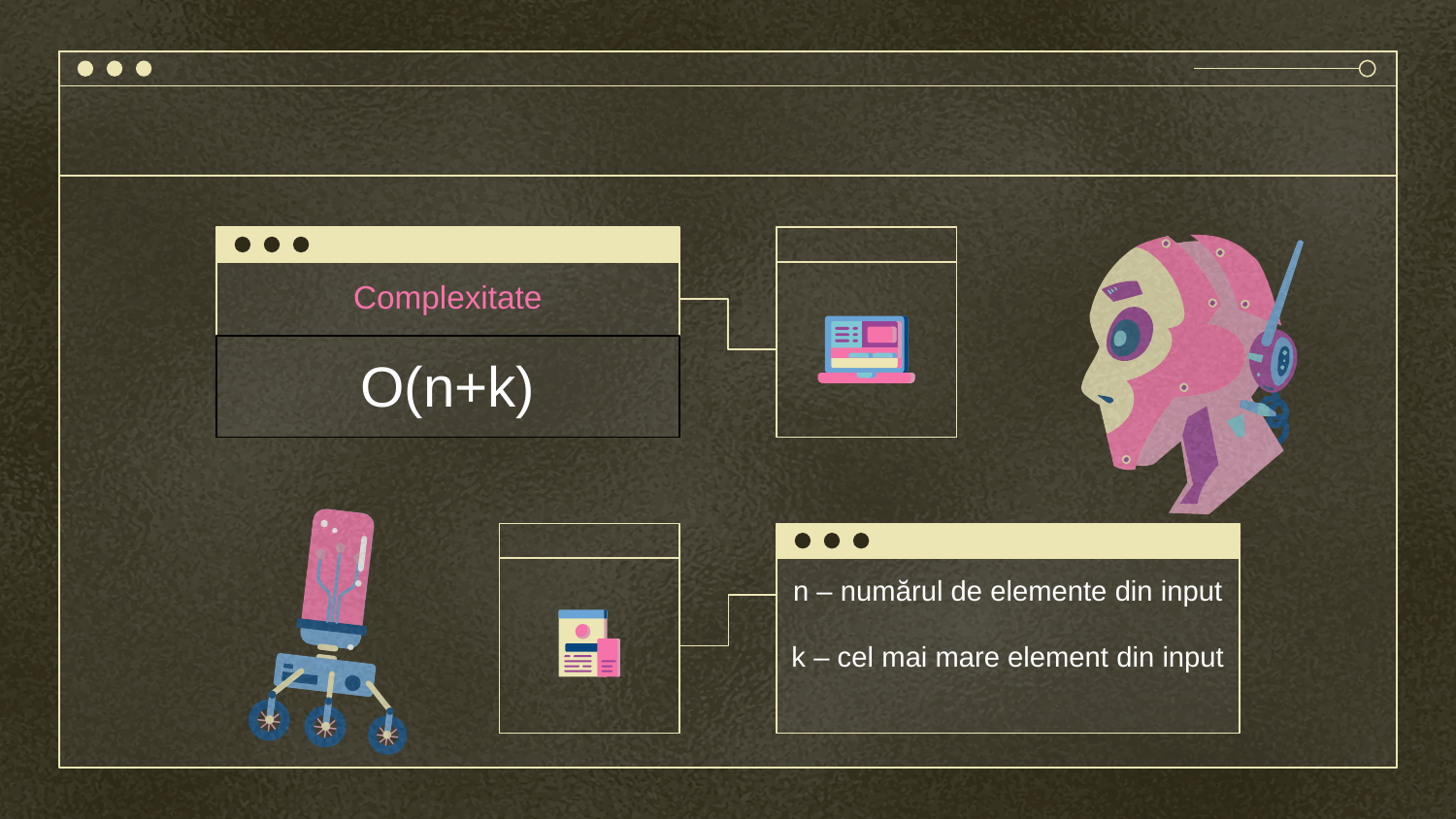

Complexitate

O(n+k)

n – numărul de elemente din input
k – cel mai mare element din input